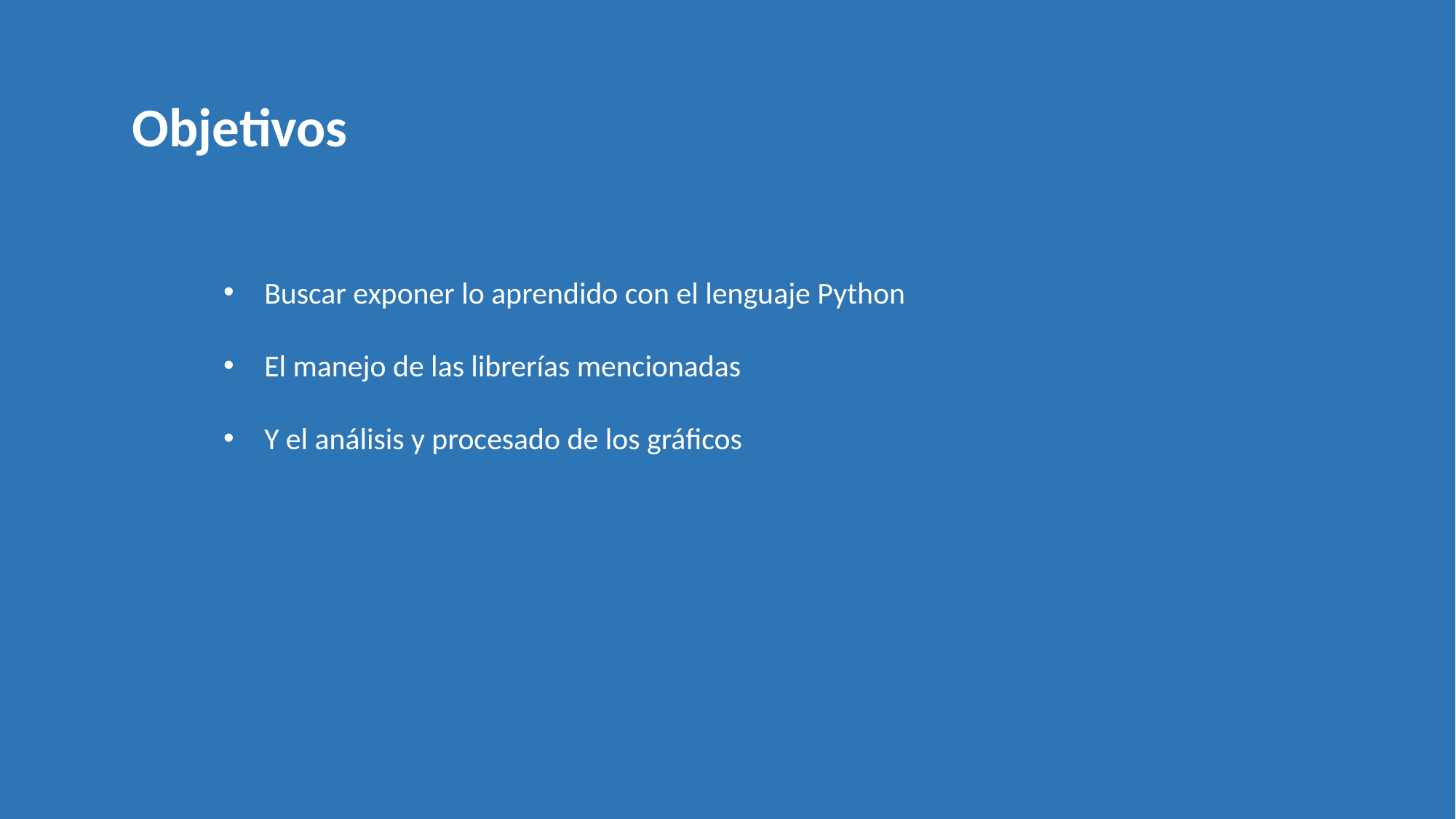

Objetivos
Buscar exponer lo aprendido con el lenguaje Python
El manejo de las librerías mencionadas
Y el análisis y procesado de los gráficos